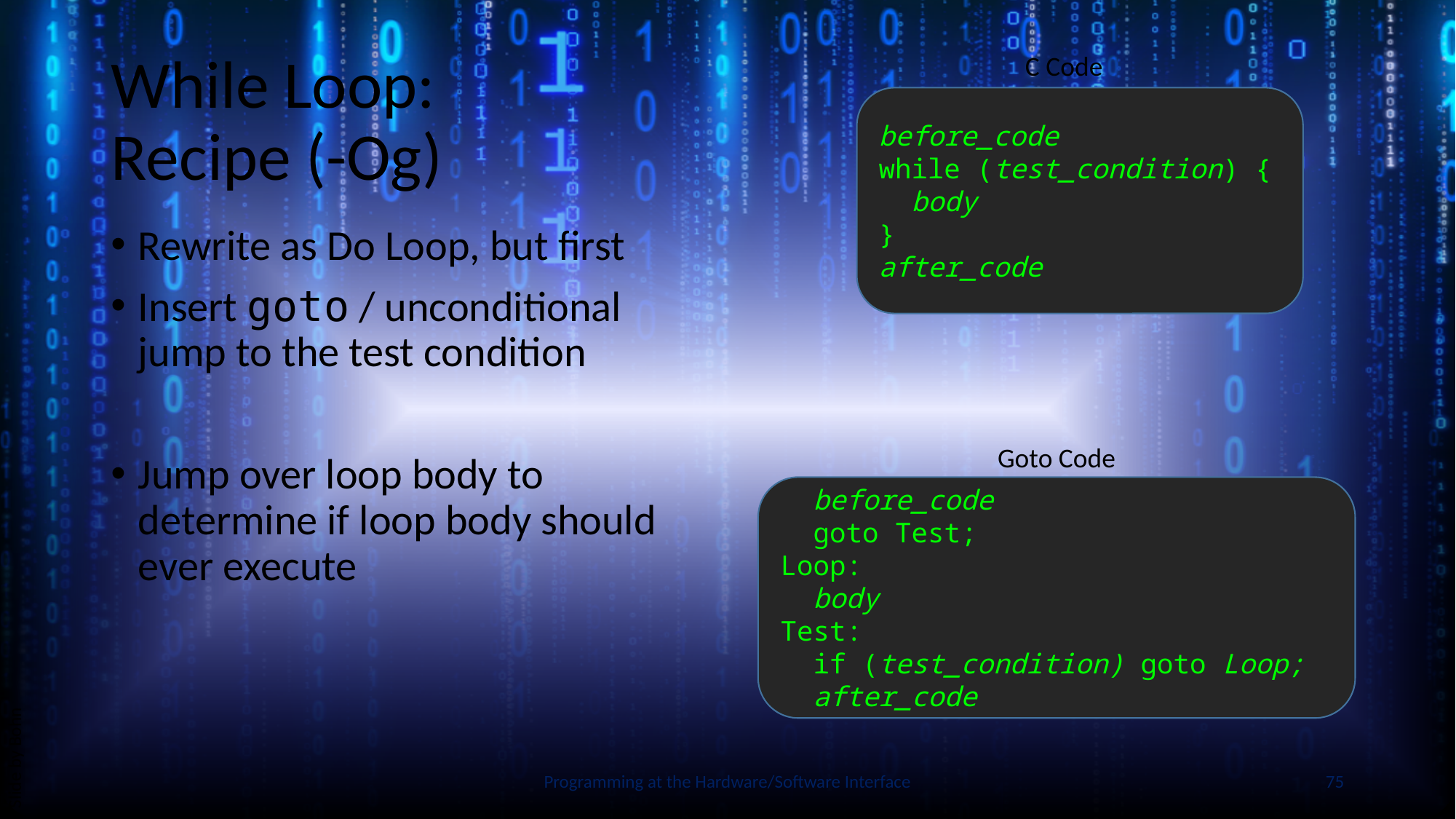

# While Loop: Recipe (-Og)
C Code
before_code
while (test_condition) {
  body
}
after_code
Rewrite as Do Loop, but first
Insert goto / unconditional jump to the test condition

Jump over loop body to determine if loop body should ever execute
Goto Code
  before_code
  goto Test;
Loop:
  body
Test:
  if (test_condition) goto Loop;
  after_code
Slide by Bohn
Programming at the Hardware/Software Interface
75